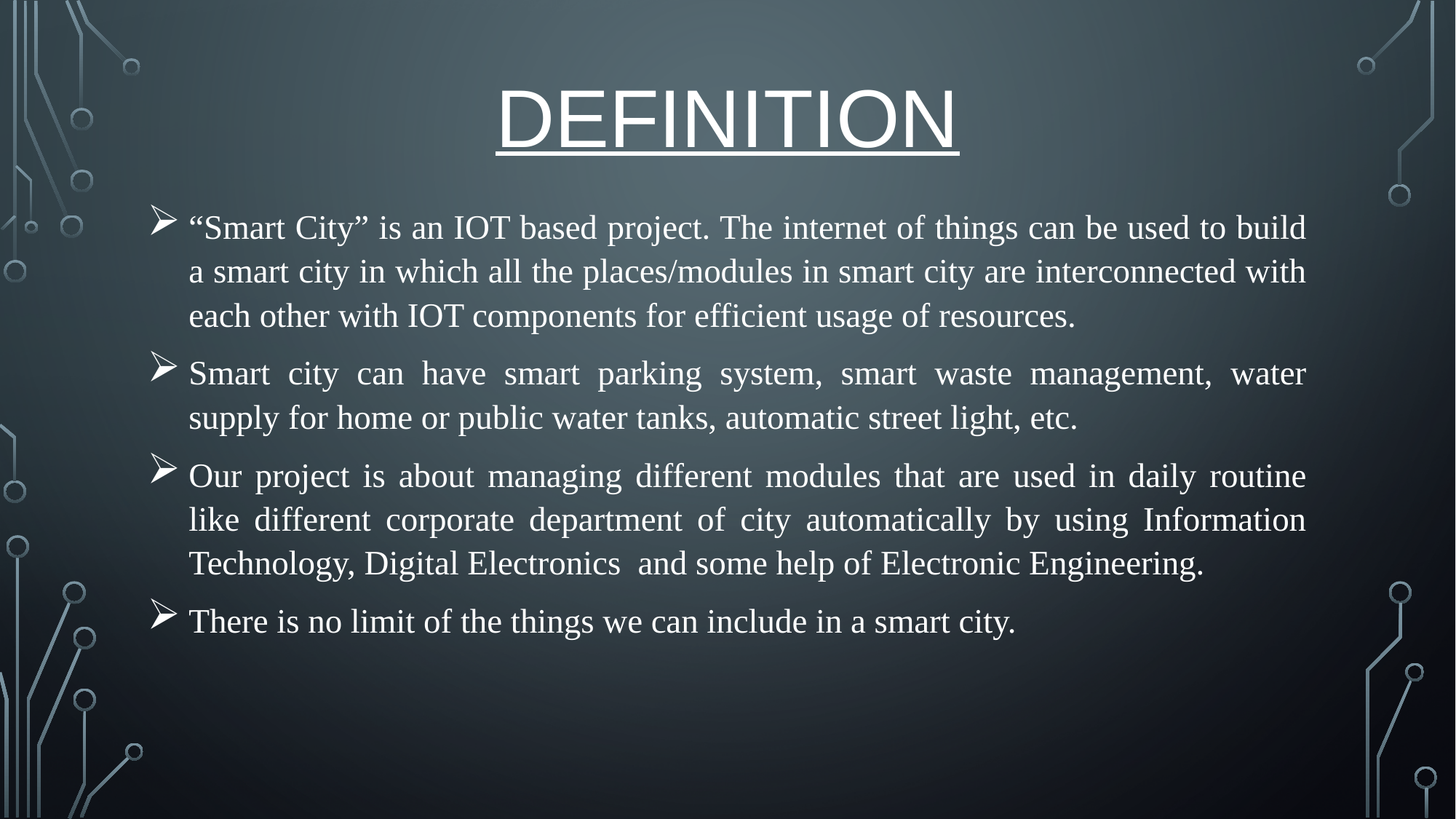

# DEFINITION
“Smart City” is an IOT based project. The internet of things can be used to build a smart city in which all the places/modules in smart city are interconnected with each other with IOT components for efficient usage of resources.
Smart city can have smart parking system, smart waste management, water supply for home or public water tanks, automatic street light, etc.
Our project is about managing different modules that are used in daily routine like different corporate department of city automatically by using Information Technology, Digital Electronics  and some help of Electronic Engineering.
There is no limit of the things we can include in a smart city.